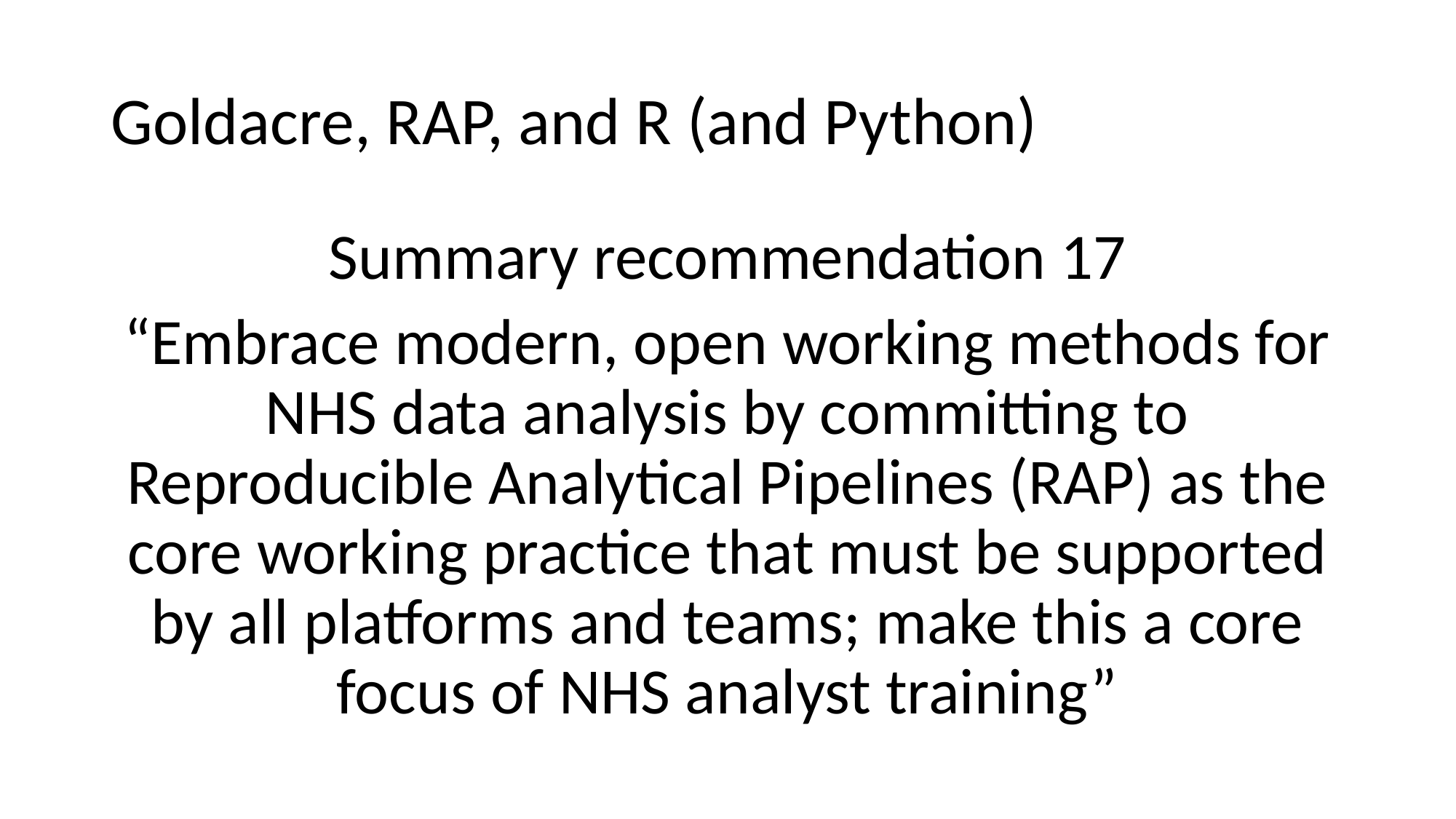

# Goldacre, RAP, and R (and Python)
Summary recommendation 17
“Embrace modern, open working methods for NHS data analysis by committing to Reproducible Analytical Pipelines (RAP) as the core working practice that must be supported by all platforms and teams; make this a core focus of NHS analyst training”